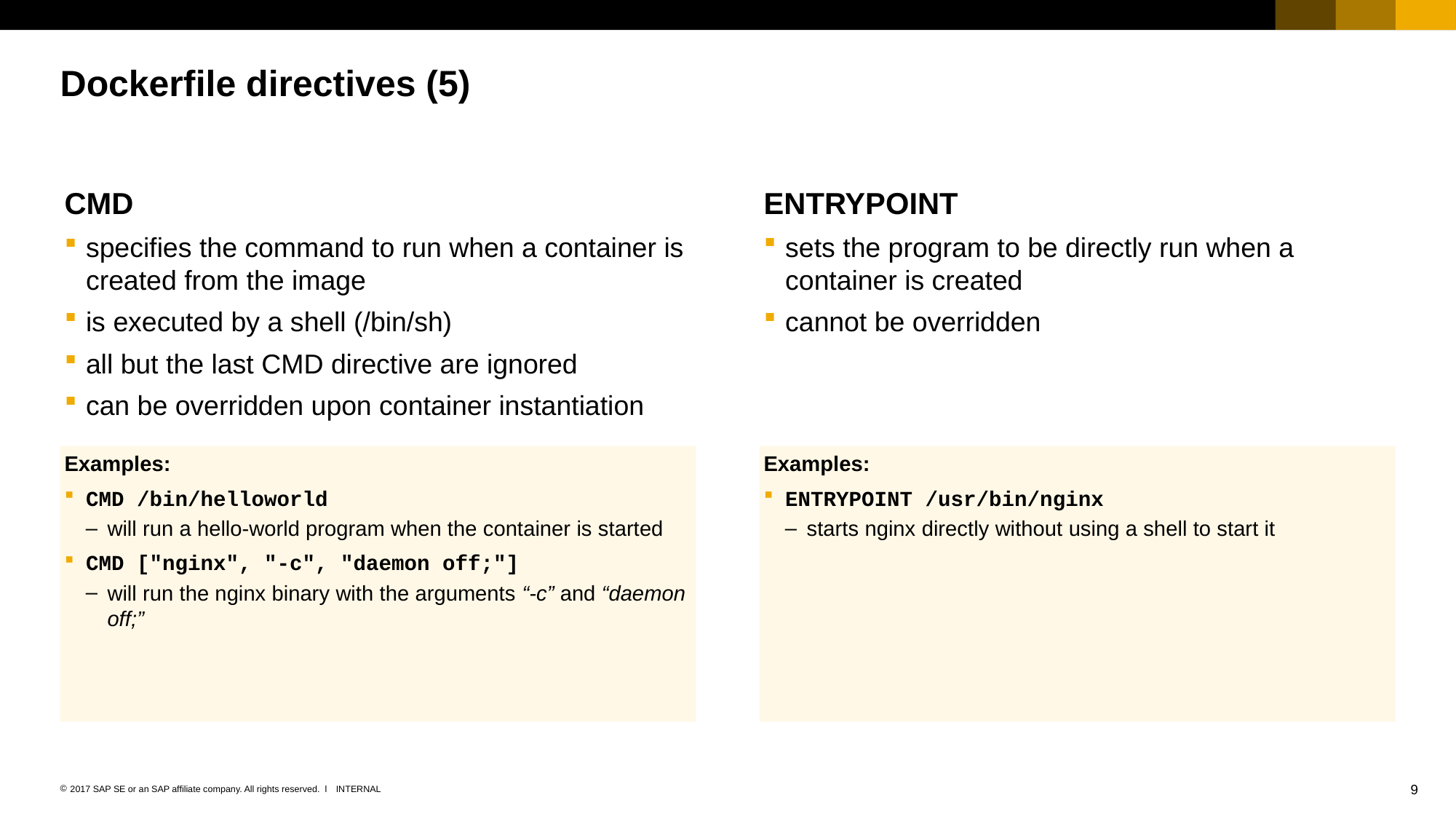

# Dockerfile directives (5)
CMD
specifies the command to run when a container is created from the image
is executed by a shell (/bin/sh)
all but the last CMD directive are ignored
can be overridden upon container instantiation
ENTRYPOINT
sets the program to be directly run when a container is created
cannot be overridden
Examples:
CMD /bin/helloworld
will run a hello-world program when the container is started
CMD ["nginx", "-c", "daemon off;"]
will run the nginx binary with the arguments “-c” and “daemon off;”
Examples:
ENTRYPOINT /usr/bin/nginx
starts nginx directly without using a shell to start it